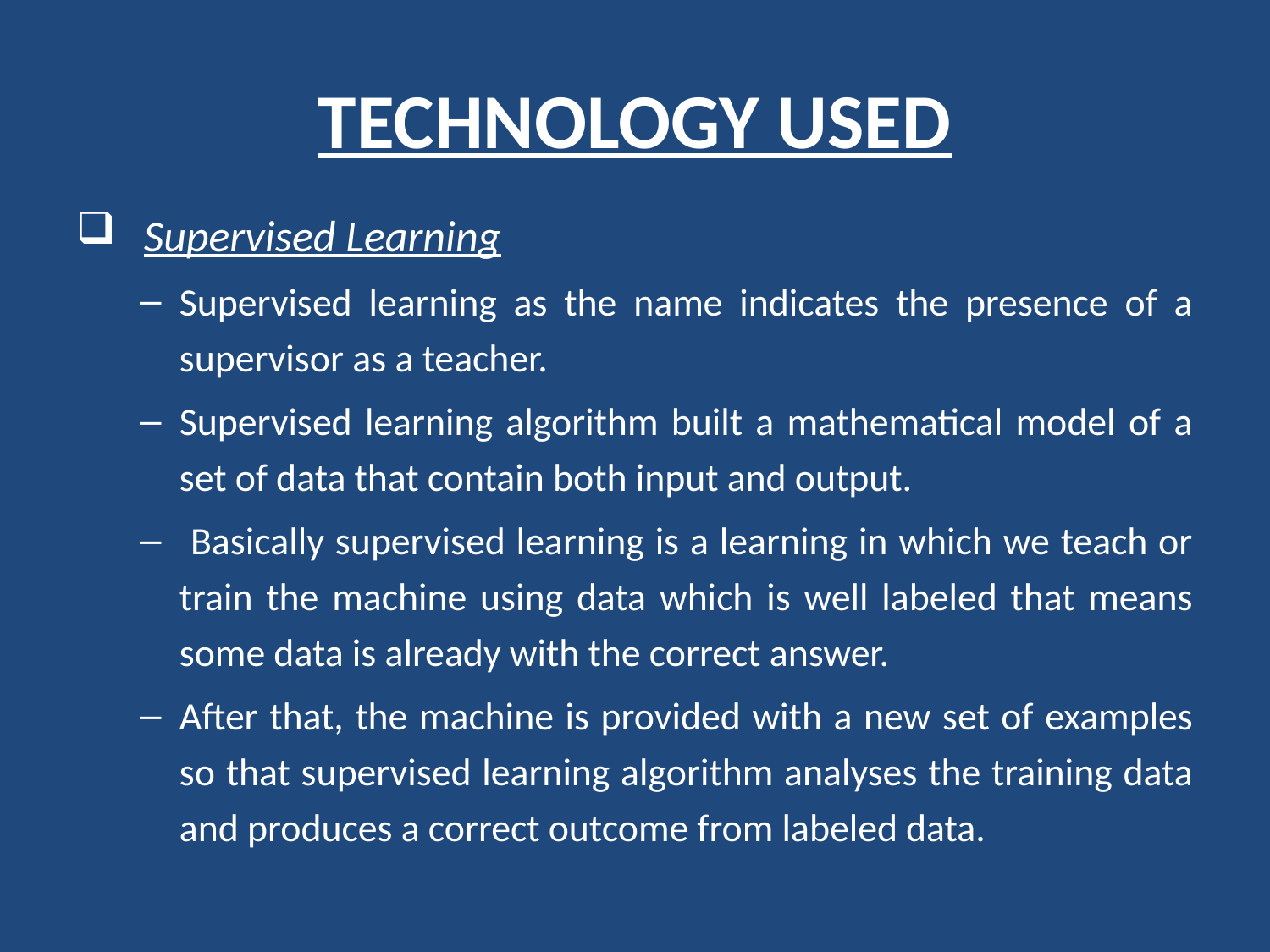

# TECHNOLOGY USED
  Supervised Learning
Supervised learning as the name indicates the presence of a supervisor as a teacher.
Supervised learning algorithm built a mathematical model of a set of data that contain both input and output.
 Basically supervised learning is a learning in which we teach or train the machine using data which is well labeled that means some data is already with the correct answer.
After that, the machine is provided with a new set of examples so that supervised learning algorithm analyses the training data and produces a correct outcome from labeled data.